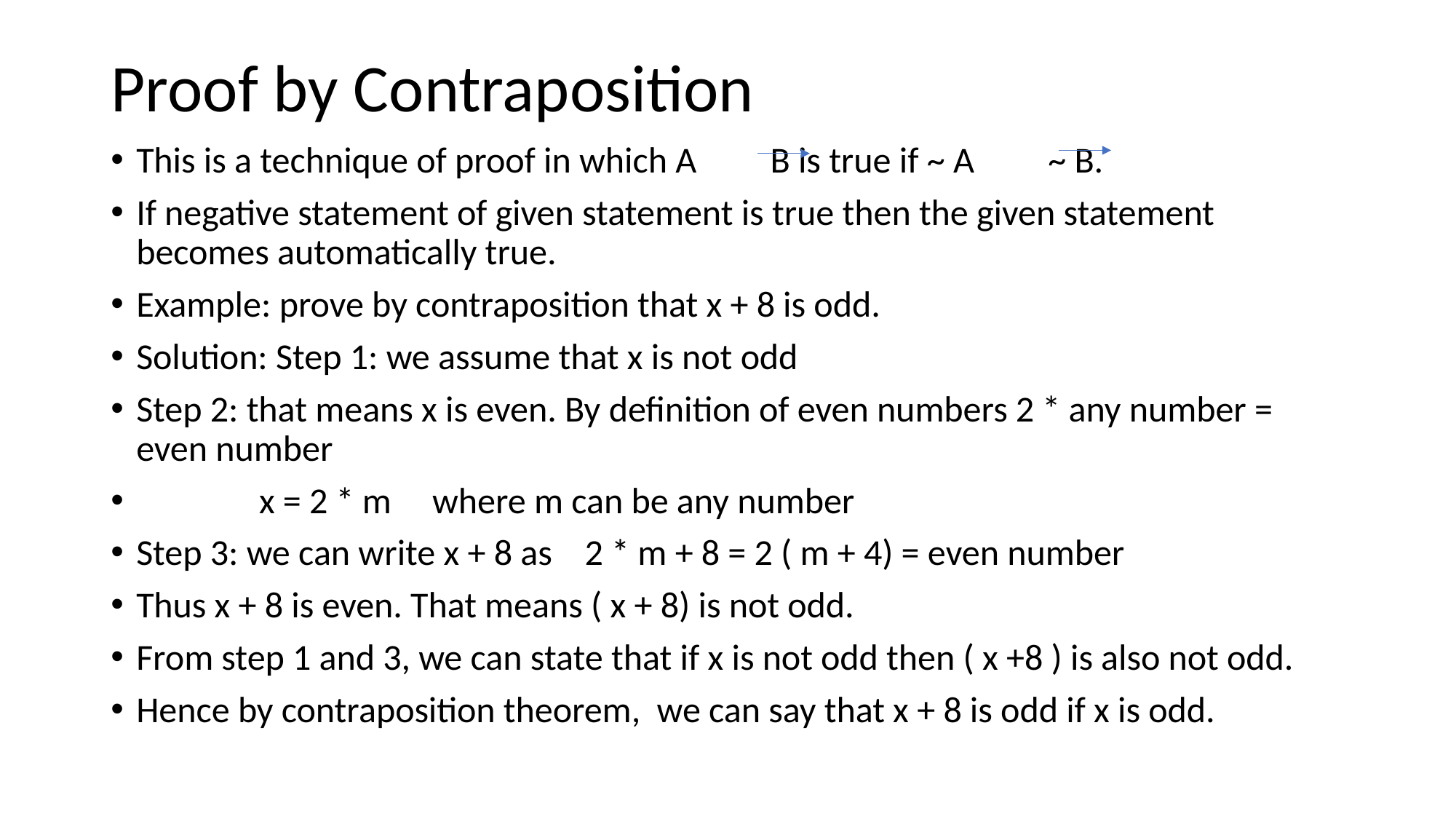

# Proof by Contraposition
This is a technique of proof in which A         B is true if ~ A         ~ B.
If negative statement of given statement is true then the given statement becomes automatically true.
Example: prove by contraposition that x + 8 is odd.
Solution: Step 1: we assume that x is not odd
Step 2: that means x is even. By definition of even numbers 2 * any number = even number
               x = 2 * m     where m can be any number
Step 3: we can write x + 8 as    2 * m + 8 = 2 ( m + 4) = even number
Thus x + 8 is even. That means ( x + 8) is not odd.
From step 1 and 3, we can state that if x is not odd then ( x +8 ) is also not odd.
Hence by contraposition theorem,  we can say that x + 8 is odd if x is odd.